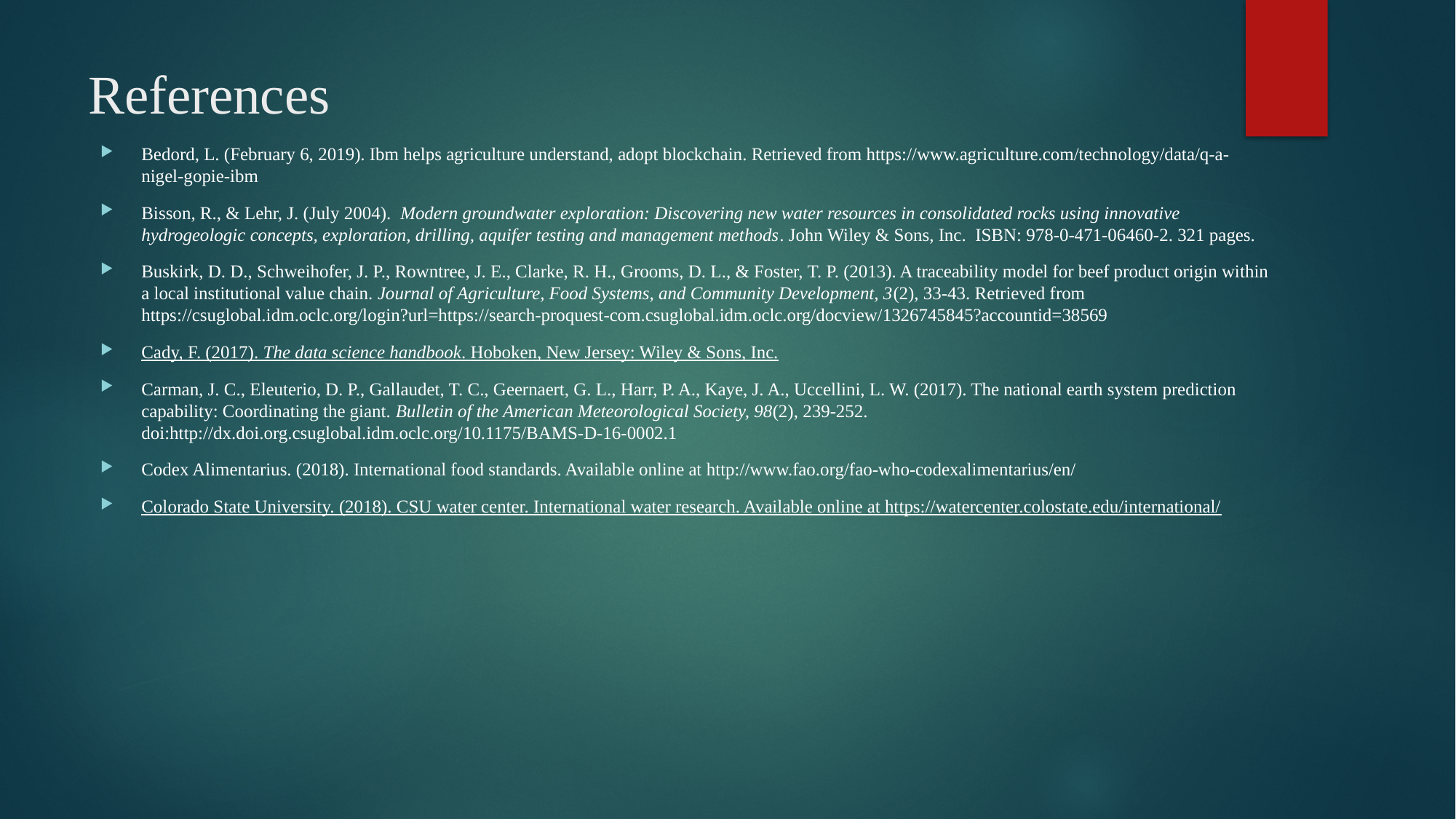

# References
Bedord, L. (February 6, 2019). Ibm helps agriculture understand, adopt blockchain. Retrieved from https://www.agriculture.com/technology/data/q-a-nigel-gopie-ibm
Bisson, R., & Lehr, J. (July 2004).  Modern groundwater exploration: Discovering new water resources in consolidated rocks using innovative hydrogeologic concepts, exploration, drilling, aquifer testing and management methods. John Wiley & Sons, Inc.  ISBN: 978-0-471-06460-2. 321 pages.
Buskirk, D. D., Schweihofer, J. P., Rowntree, J. E., Clarke, R. H., Grooms, D. L., & Foster, T. P. (2013). A traceability model for beef product origin within a local institutional value chain. Journal of Agriculture, Food Systems, and Community Development, 3(2), 33-43. Retrieved from https://csuglobal.idm.oclc.org/login?url=https://search-proquest-com.csuglobal.idm.oclc.org/docview/1326745845?accountid=38569
Cady, F. (2017). The data science handbook. Hoboken, New Jersey: Wiley & Sons, Inc.
Carman, J. C., Eleuterio, D. P., Gallaudet, T. C., Geernaert, G. L., Harr, P. A., Kaye, J. A., Uccellini, L. W. (2017). The national earth system prediction capability: Coordinating the giant. Bulletin of the American Meteorological Society, 98(2), 239-252. doi:http://dx.doi.org.csuglobal.idm.oclc.org/10.1175/BAMS-D-16-0002.1
Codex Alimentarius. (2018). International food standards. Available online at http://www.fao.org/fao-who-codexalimentarius/en/
Colorado State University. (2018). CSU water center. International water research. Available online at https://watercenter.colostate.edu/international/